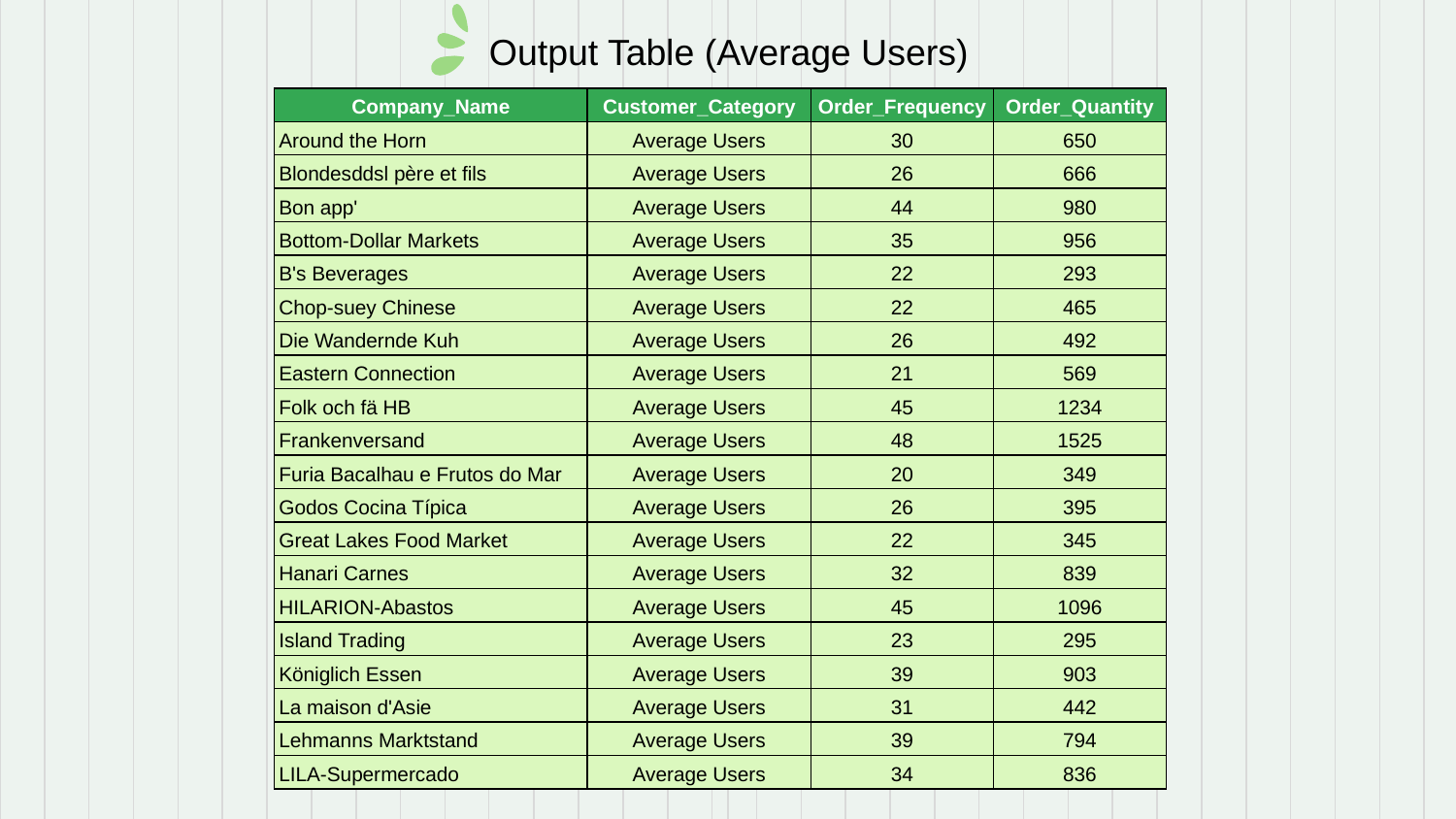

# Output Table (Average Users)
| Company\_Name | Customer\_Category | Order\_Frequency | Order\_Quantity |
| --- | --- | --- | --- |
| Around the Horn | Average Users | 30 | 650 |
| Blondesddsl père et fils | Average Users | 26 | 666 |
| Bon app' | Average Users | 44 | 980 |
| Bottom-Dollar Markets | Average Users | 35 | 956 |
| B's Beverages | Average Users | 22 | 293 |
| Chop-suey Chinese | Average Users | 22 | 465 |
| Die Wandernde Kuh | Average Users | 26 | 492 |
| Eastern Connection | Average Users | 21 | 569 |
| Folk och fä HB | Average Users | 45 | 1234 |
| Frankenversand | Average Users | 48 | 1525 |
| Furia Bacalhau e Frutos do Mar | Average Users | 20 | 349 |
| Godos Cocina Típica | Average Users | 26 | 395 |
| Great Lakes Food Market | Average Users | 22 | 345 |
| Hanari Carnes | Average Users | 32 | 839 |
| HILARION-Abastos | Average Users | 45 | 1096 |
| Island Trading | Average Users | 23 | 295 |
| Königlich Essen | Average Users | 39 | 903 |
| La maison d'Asie | Average Users | 31 | 442 |
| Lehmanns Marktstand | Average Users | 39 | 794 |
| LILA-Supermercado | Average Users | 34 | 836 |